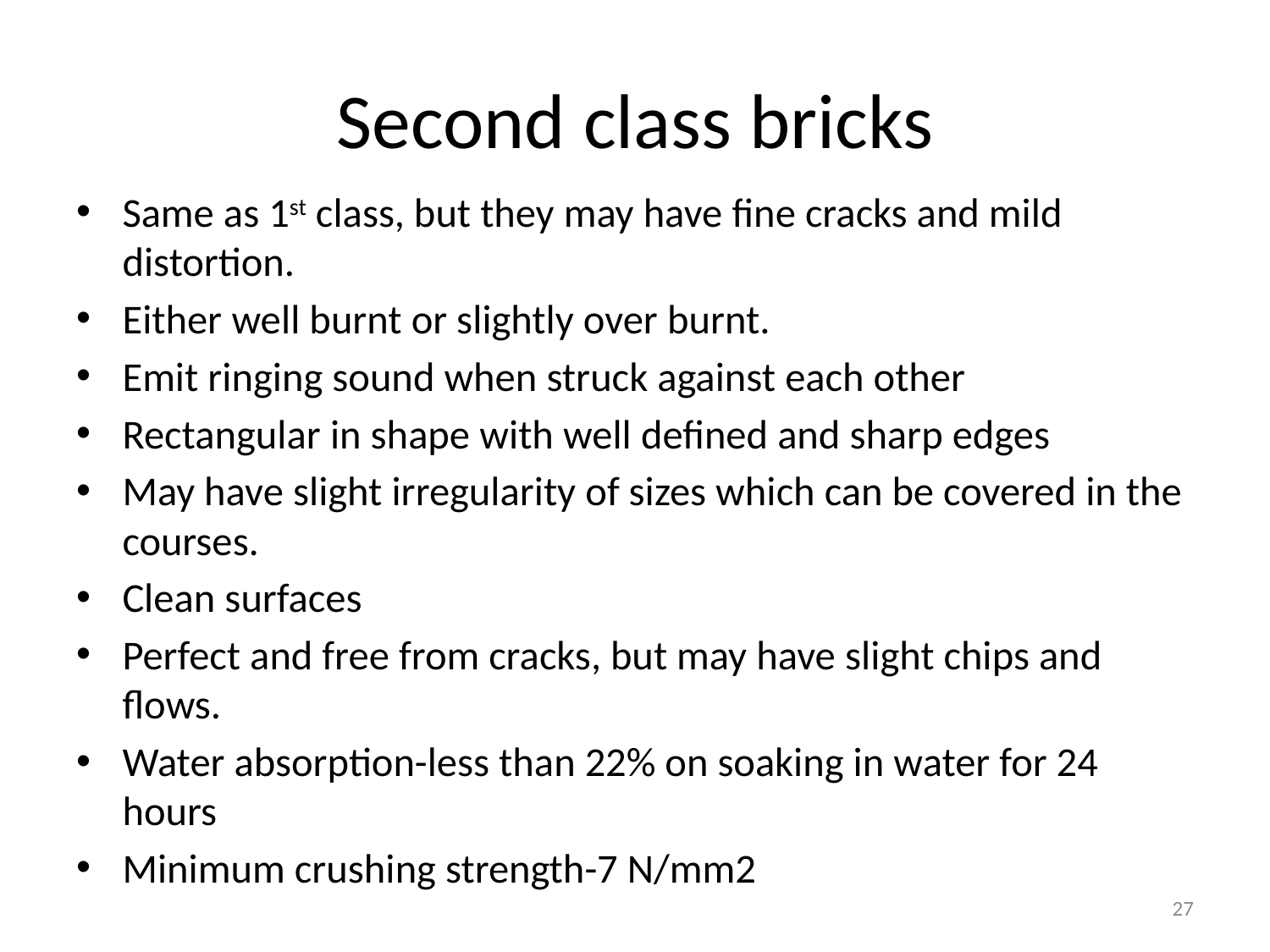

# Second class bricks
Same as 1st class, but they may have fine cracks and mild distortion.
Either well burnt or slightly over burnt.
Emit ringing sound when struck against each other
Rectangular in shape with well defined and sharp edges
May have slight irregularity of sizes which can be covered in the courses.
Clean surfaces
Perfect and free from cracks, but may have slight chips and flows.
Water absorption-less than 22% on soaking in water for 24 hours
Minimum crushing strength-7 N/mm2

27